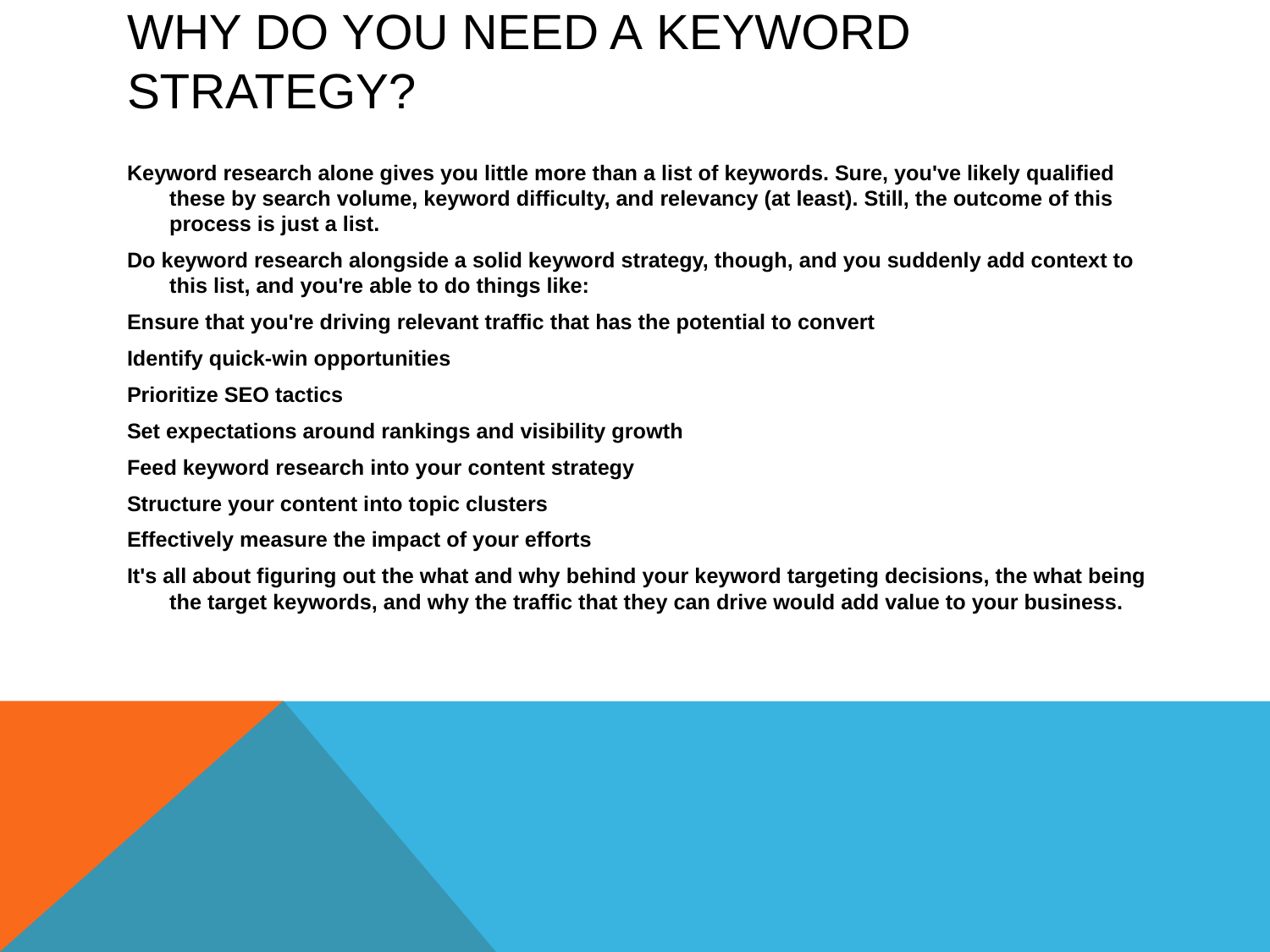

# Why Do You Need a Keyword Strategy?
Keyword research alone gives you little more than a list of keywords. Sure, you've likely qualified these by search volume, keyword difficulty, and relevancy (at least). Still, the outcome of this process is just a list.
Do keyword research alongside a solid keyword strategy, though, and you suddenly add context to this list, and you're able to do things like:
Ensure that you're driving relevant traffic that has the potential to convert
Identify quick-win opportunities
Prioritize SEO tactics
Set expectations around rankings and visibility growth
Feed keyword research into your content strategy
Structure your content into topic clusters
Effectively measure the impact of your efforts
It's all about figuring out the what and why behind your keyword targeting decisions, the what being the target keywords, and why the traffic that they can drive would add value to your business.